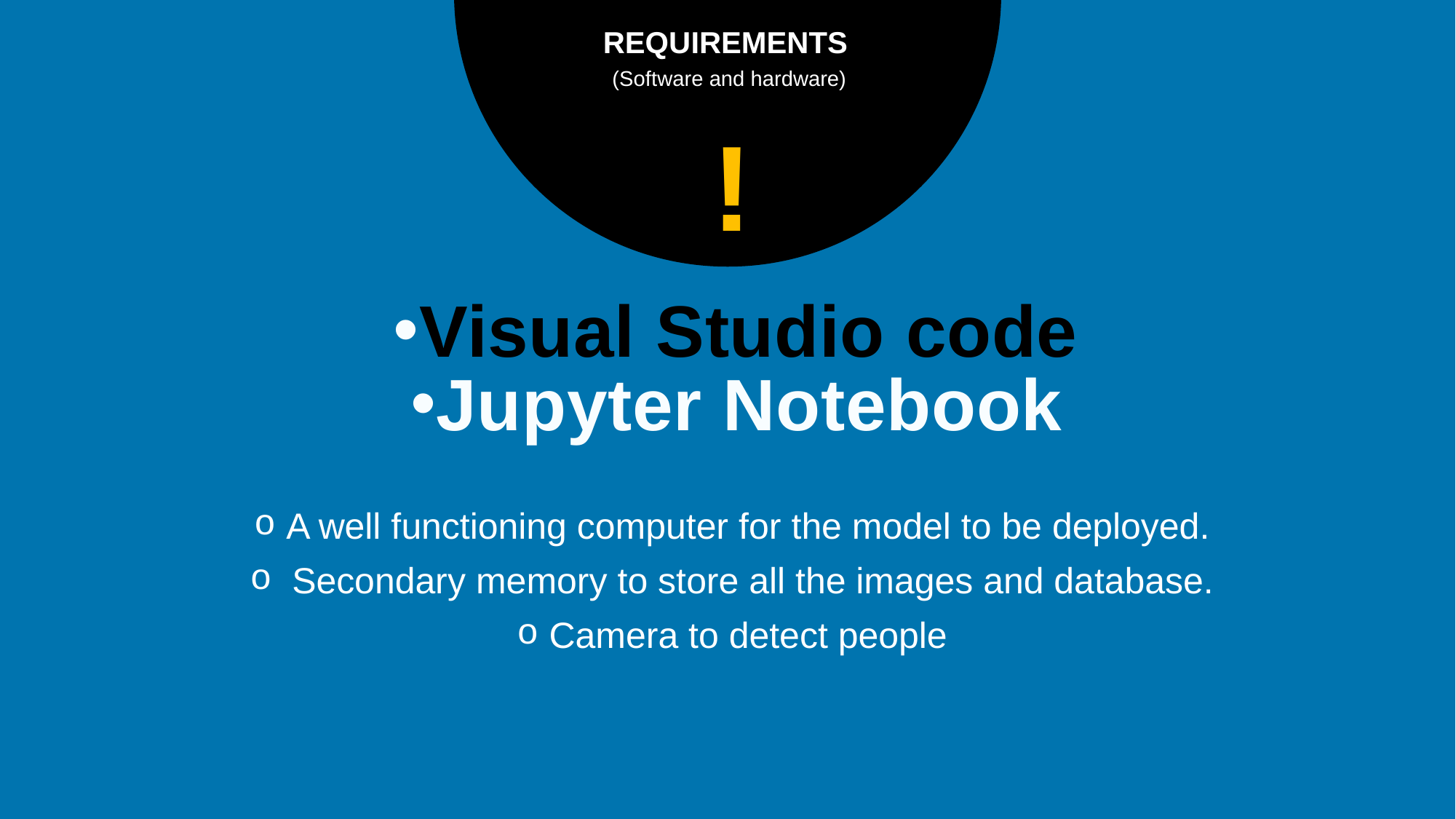

REQUIREMENTS
(Software and hardware)
!
# Visual Studio code
Jupyter Notebook
 A well functioning computer for the model to be deployed.
  Secondary memory to store all the images and database.
 Camera to detect people